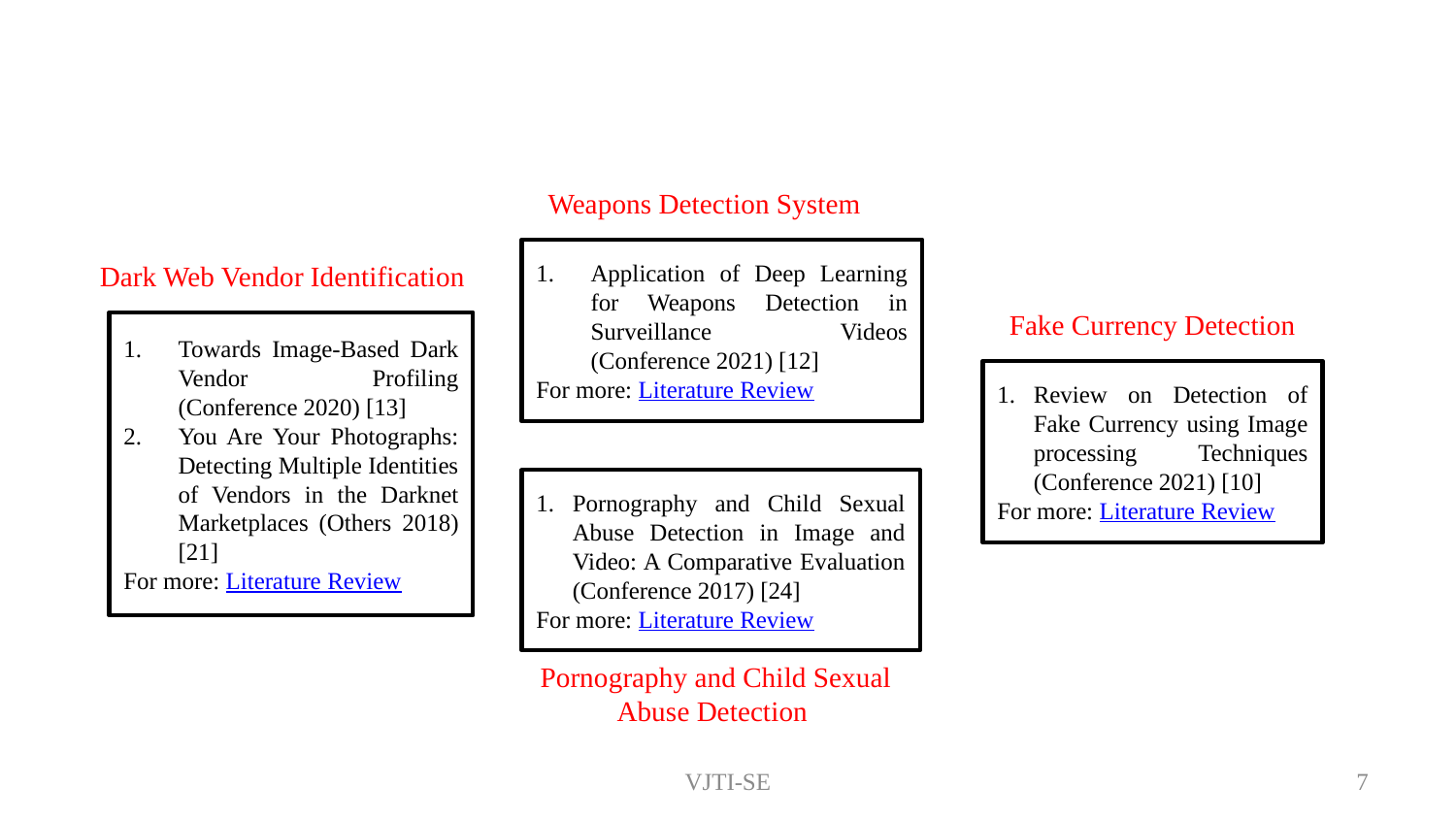

# Literature Survey
Weapons Detection System
Application of Deep Learning for Weapons Detection in Surveillance Videos (Conference 2021) [12]
For more: Literature Review
Dark Web Vendor Identification
Fake Currency Detection
Towards Image-Based Dark Vendor Profiling (Conference 2020) [13]
You Are Your Photographs: Detecting Multiple Identities of Vendors in the Darknet Marketplaces (Others 2018) [21]
For more: Literature Review
Review on Detection of Fake Currency using Image processing Techniques (Conference 2021) [10]
For more: Literature Review
Pornography and Child Sexual Abuse Detection in Image and Video: A Comparative Evaluation (Conference 2017) [24]
For more: Literature Review
Pornography and Child Sexual Abuse Detection
VJTI-SE
7